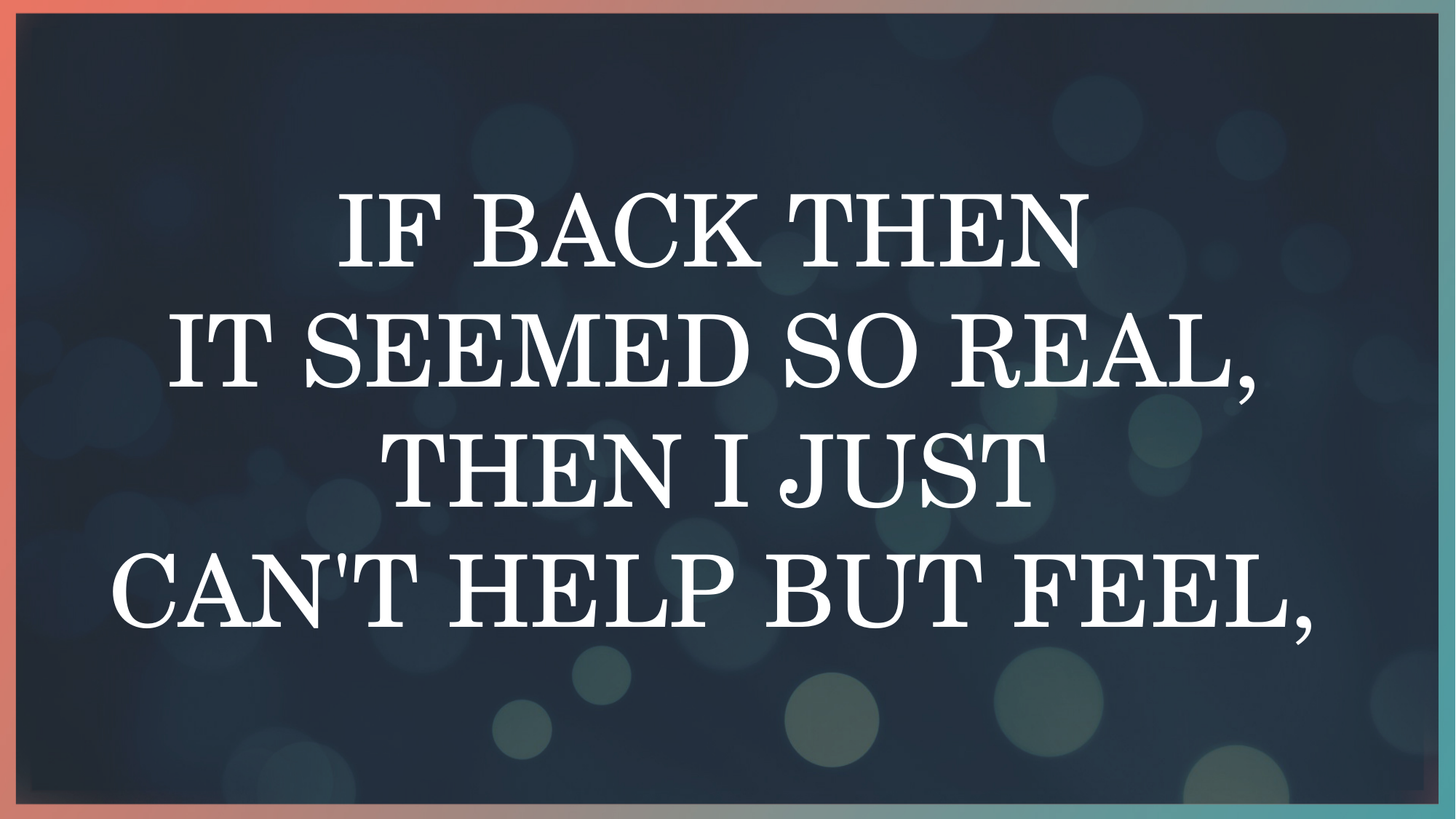

IF BACK THEN
IT SEEMED SO REAL,
THEN I JUST
CAN'T HELP BUT FEEL,